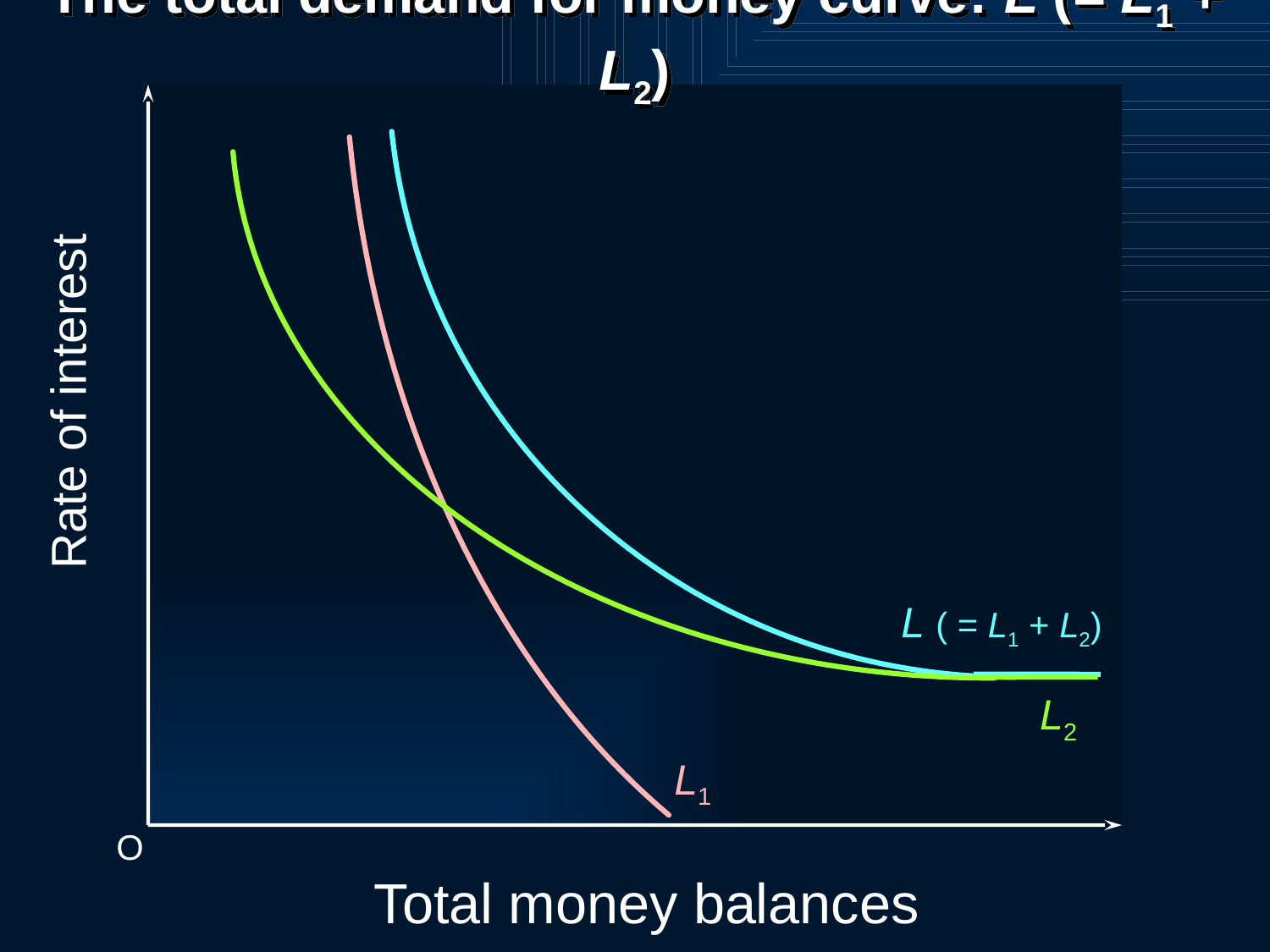

# The total demand for money curve: L (= L1 + L2)

L ( = L1 + L2)

L2
Rate of interest
L1
O

Total money balances